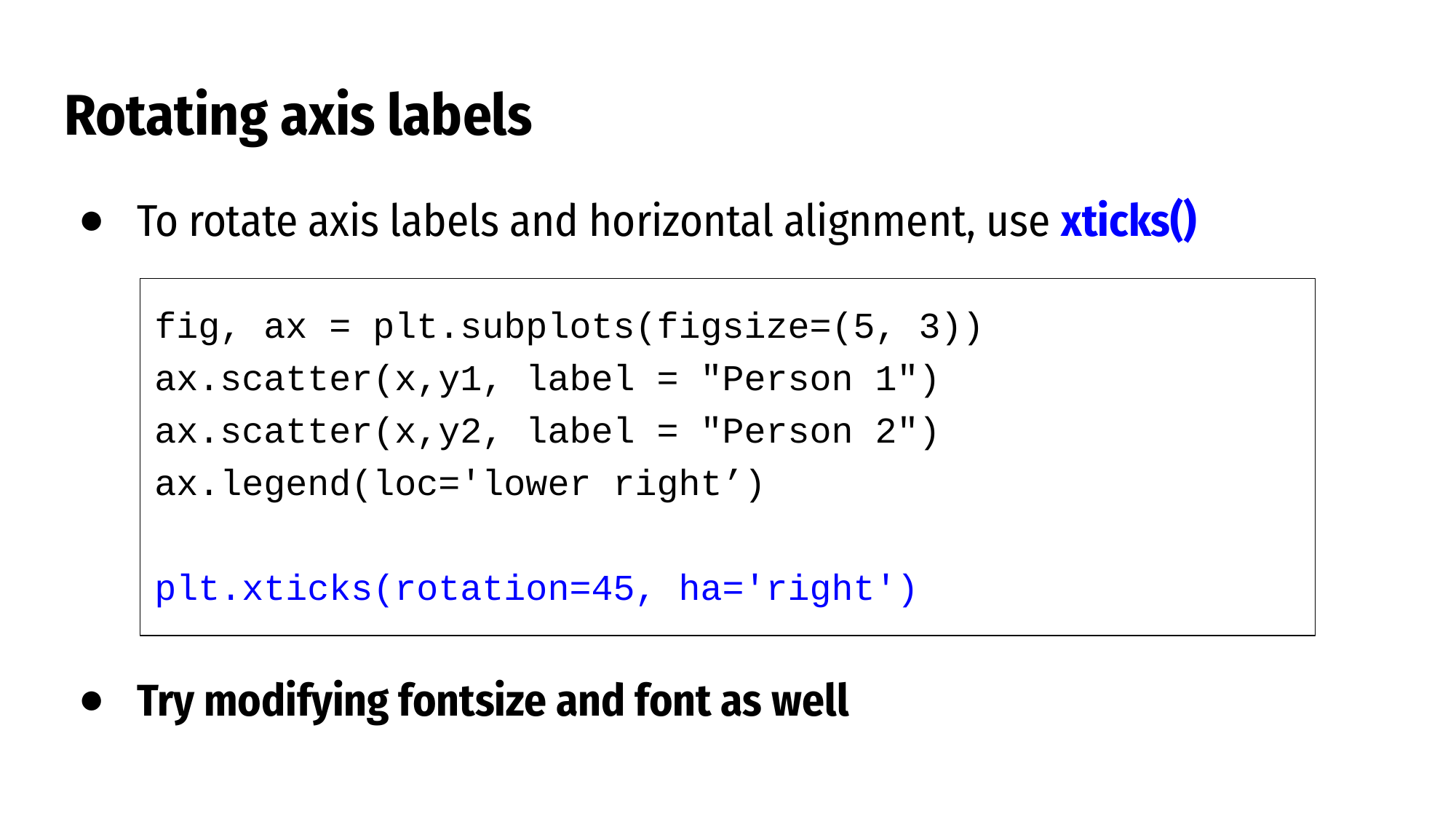

# Rotating axis labels
To rotate axis labels and horizontal alignment, use xticks()

Try modifying fontsize and font as well
fig, ax = plt.subplots(figsize=(5, 3))
ax.scatter(x,y1, label = "Person 1")
ax.scatter(x,y2, label = "Person 2")
ax.legend(loc='lower right’)

plt.xticks(rotation=45, ha='right')